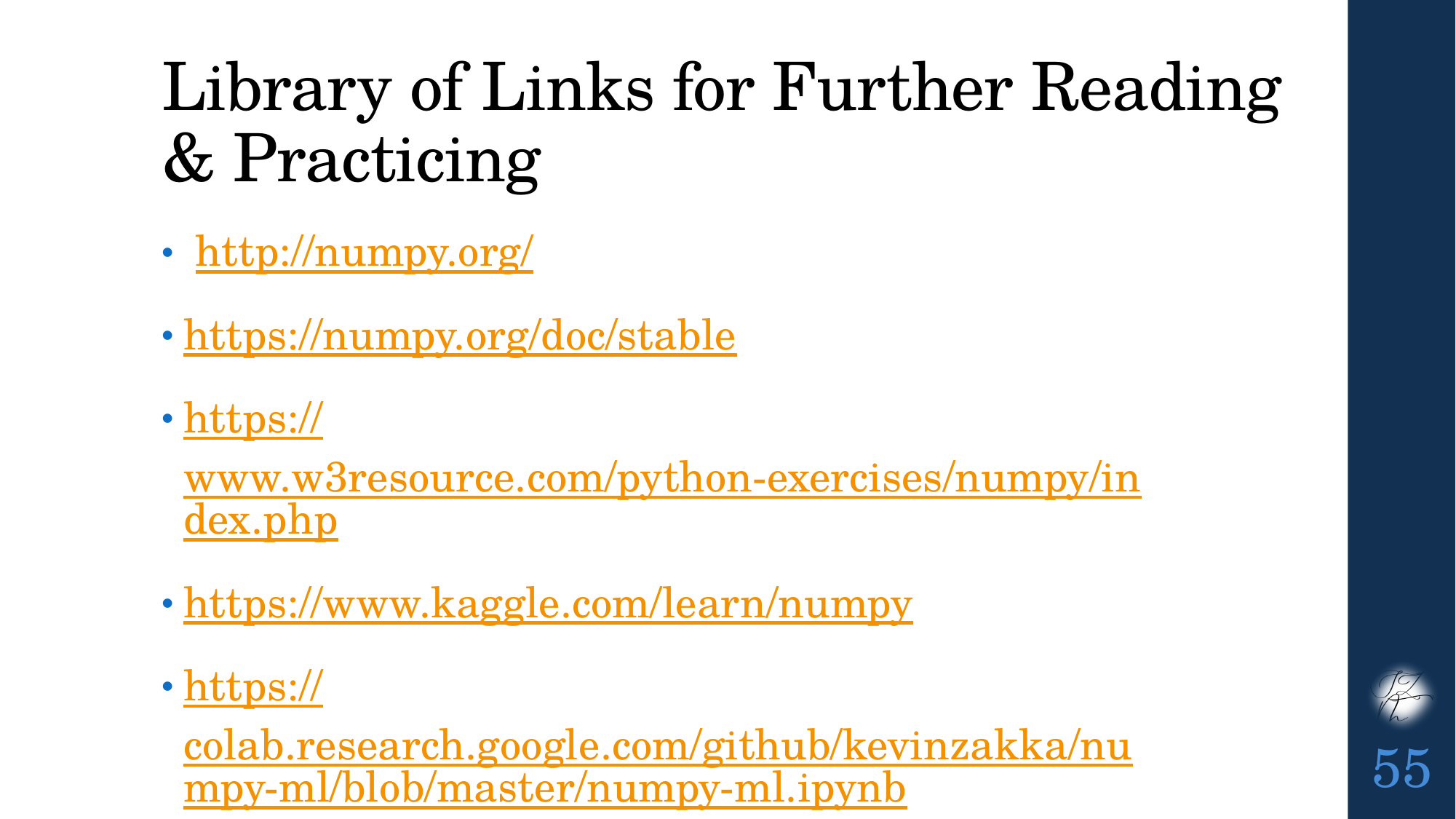

# Library of Links for Further Reading & Practicing
 http://numpy.org/
https://numpy.org/doc/stable
https://www.w3resource.com/python-exercises/numpy/index.php
https://www.kaggle.com/learn/numpy
https://colab.research.google.com/github/kevinzakka/numpy-ml/blob/master/numpy-ml.ipynb

55